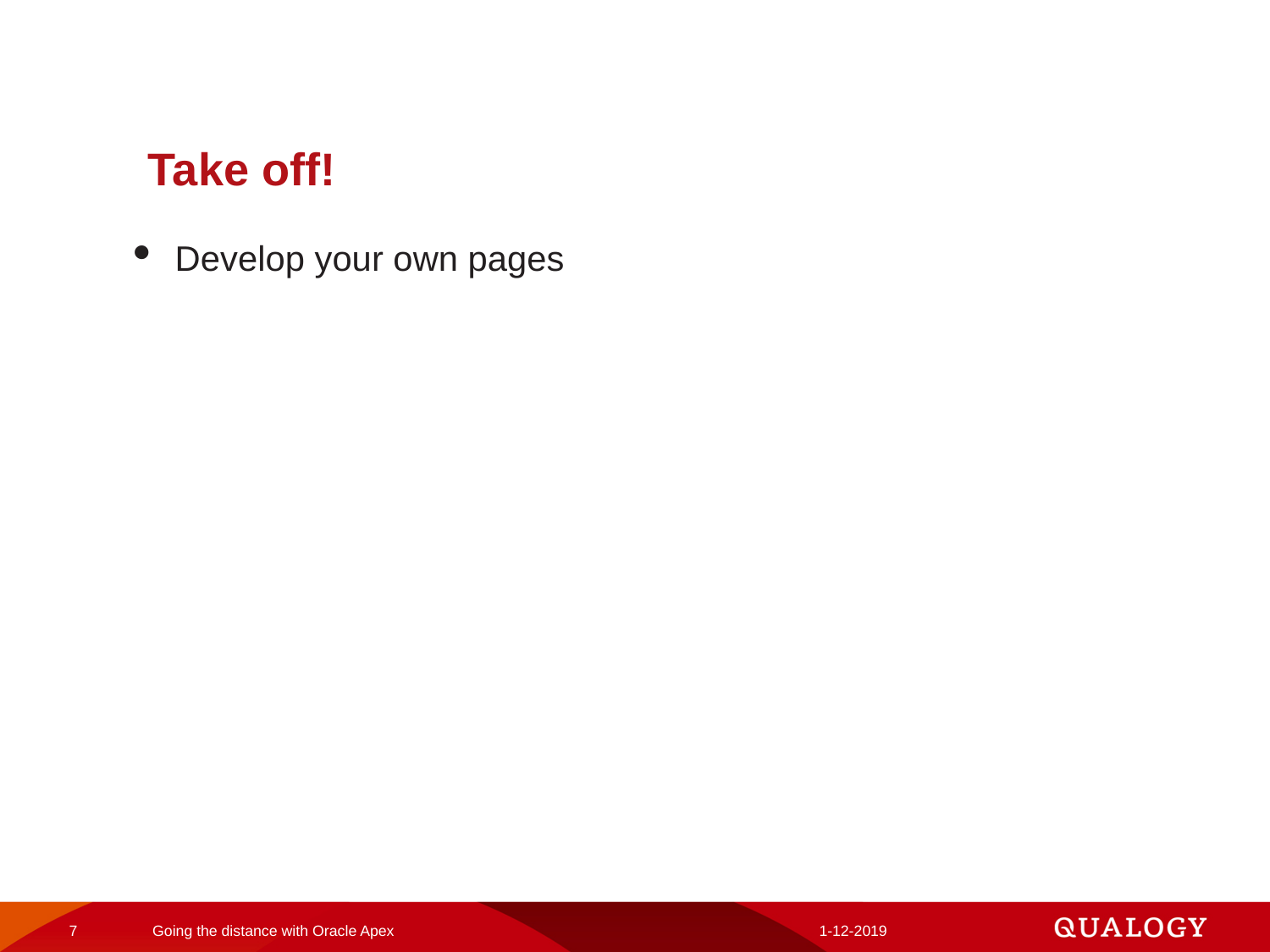

# Take off!
Develop your own pages

7
Going the distance with Oracle Apex
1-12-2019